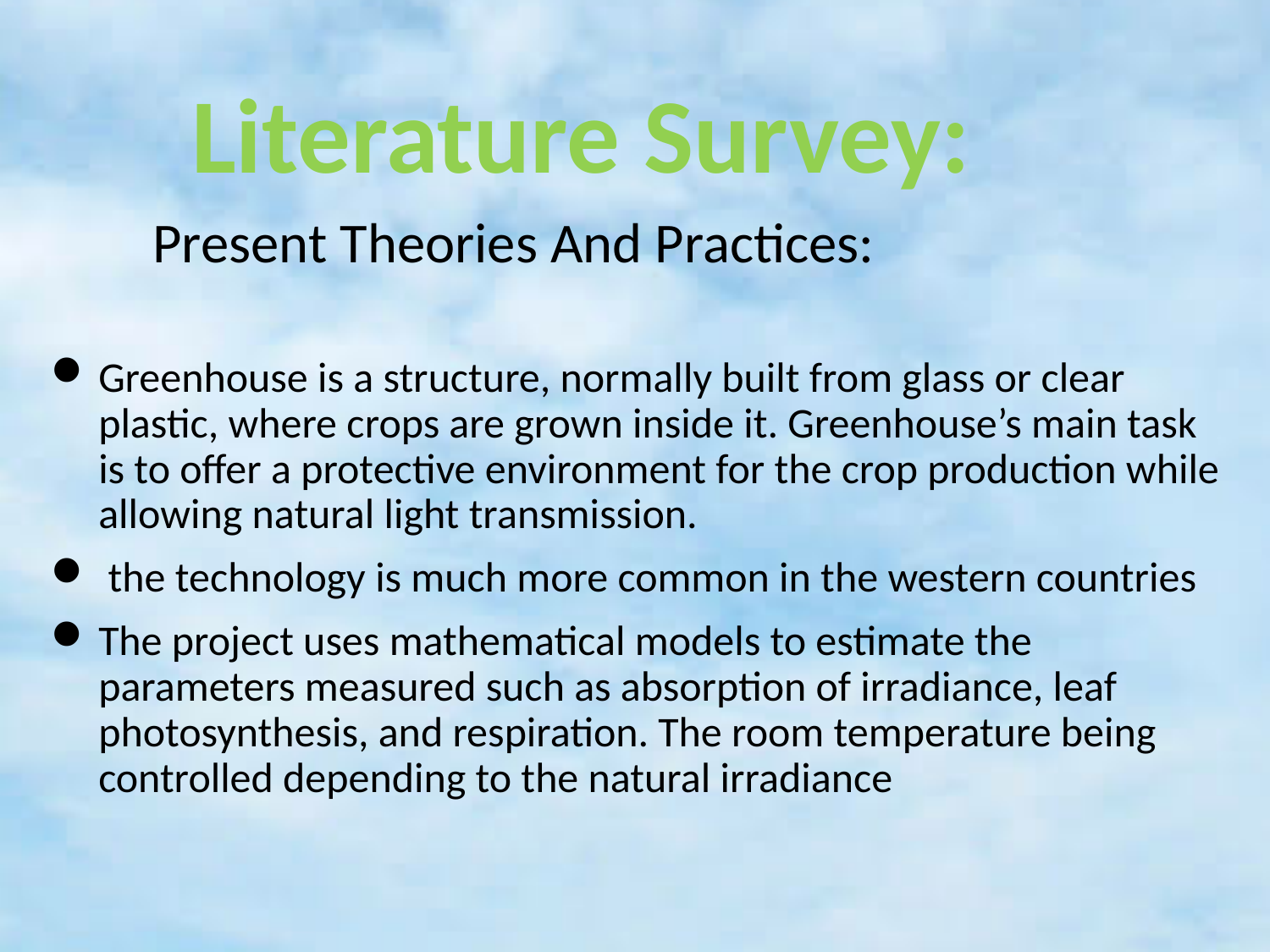

Literature Survey:
# Present Theories And Practices:
Greenhouse is a structure, normally built from glass or clear plastic, where crops are grown inside it. Greenhouse’s main task is to offer a protective environment for the crop production while allowing natural light transmission.
 the technology is much more common in the western countries
The project uses mathematical models to estimate the parameters measured such as absorption of irradiance, leaf photosynthesis, and respiration. The room temperature being controlled depending to the natural irradiance